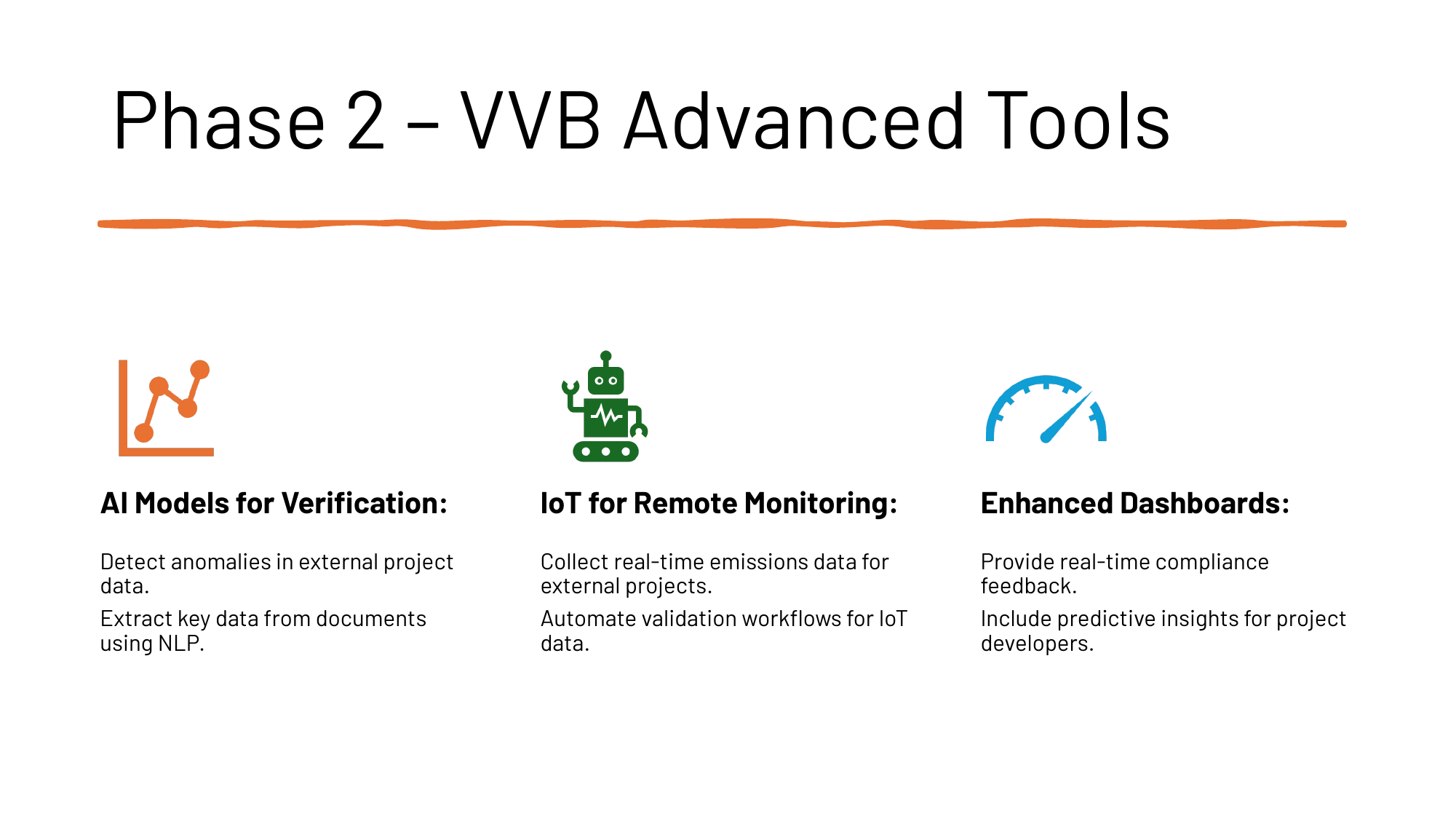

# Phase 2 – VVB Advanced Tools

AI Models for Verification:
Detect anomalies in external project data.
Extract key data from documents using NLP.
IoT for Remote Monitoring:
Collect real-time emissions data for external projects.
Automate validation workflows for IoT data.
Enhanced Dashboards:
Provide real-time compliance feedback.
Include predictive insights for project developers.